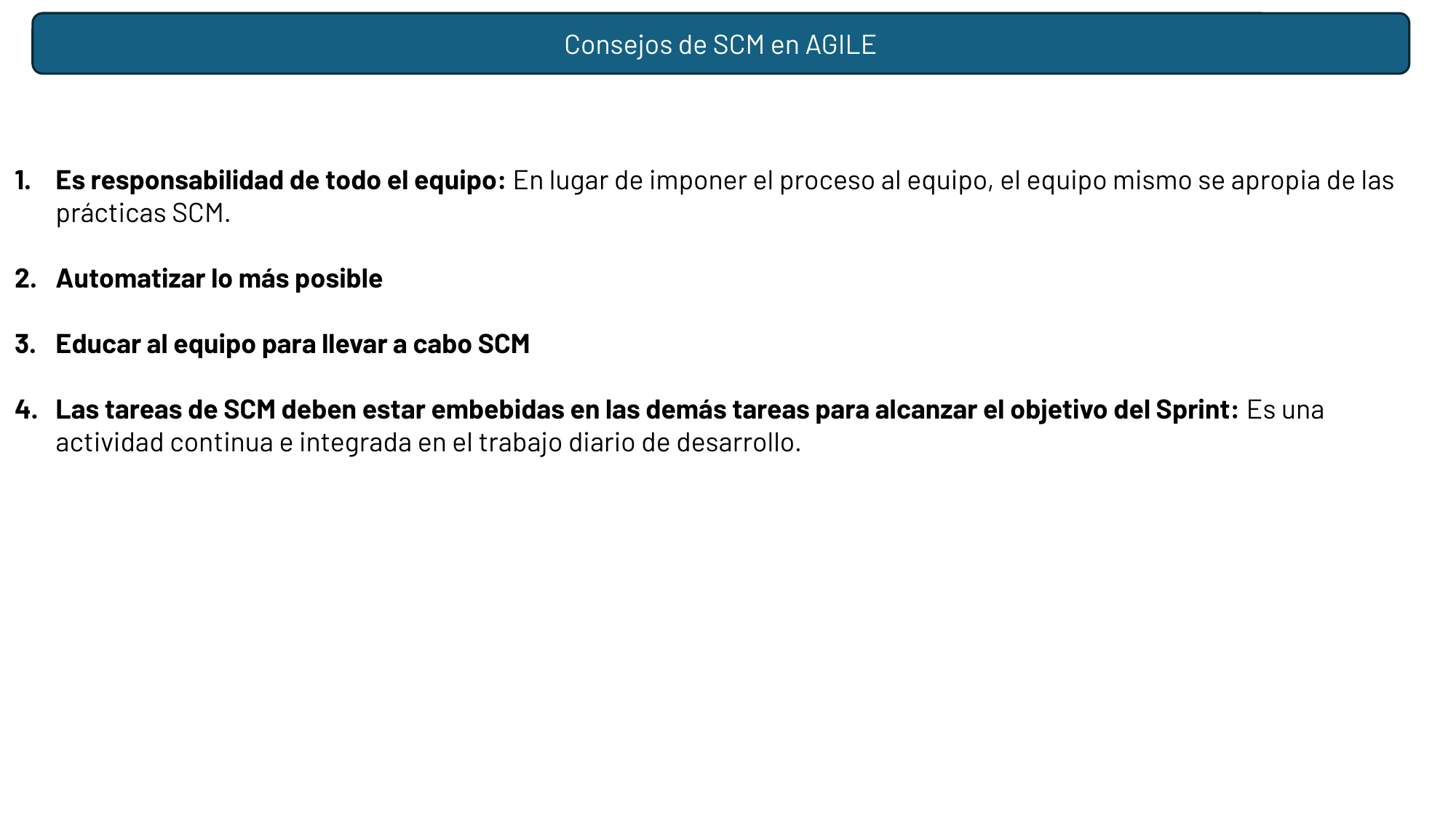

Consejos de SCM en AGILE

Es responsabilidad de todo el equipo: En lugar de imponer el proceso al equipo, el equipo mismo se apropia de las prácticas SCM.

Automatizar lo más posible

Educar al equipo para llevar a cabo SCM

Las tareas de SCM deben estar embebidas en las demás tareas para alcanzar el objetivo del Sprint: Es una actividad continua e integrada en el trabajo diario de desarrollo.